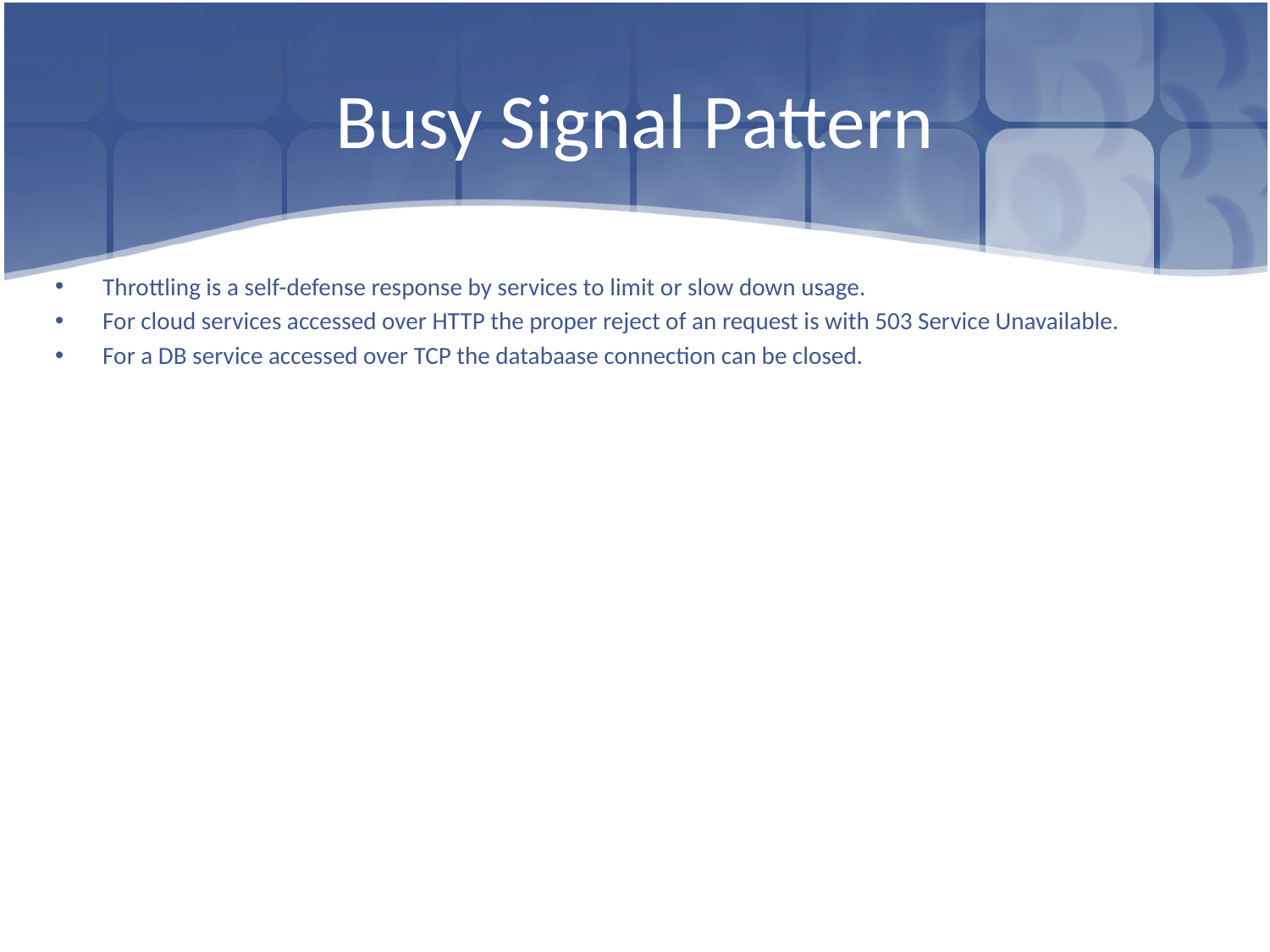

# Busy Signal Pattern
Throttling is a self-defense response by services to limit or slow down usage.
For cloud services accessed over HTTP the proper reject of an request is with 503 Service Unavailable.
For a DB service accessed over TCP the databaase connection can be closed.